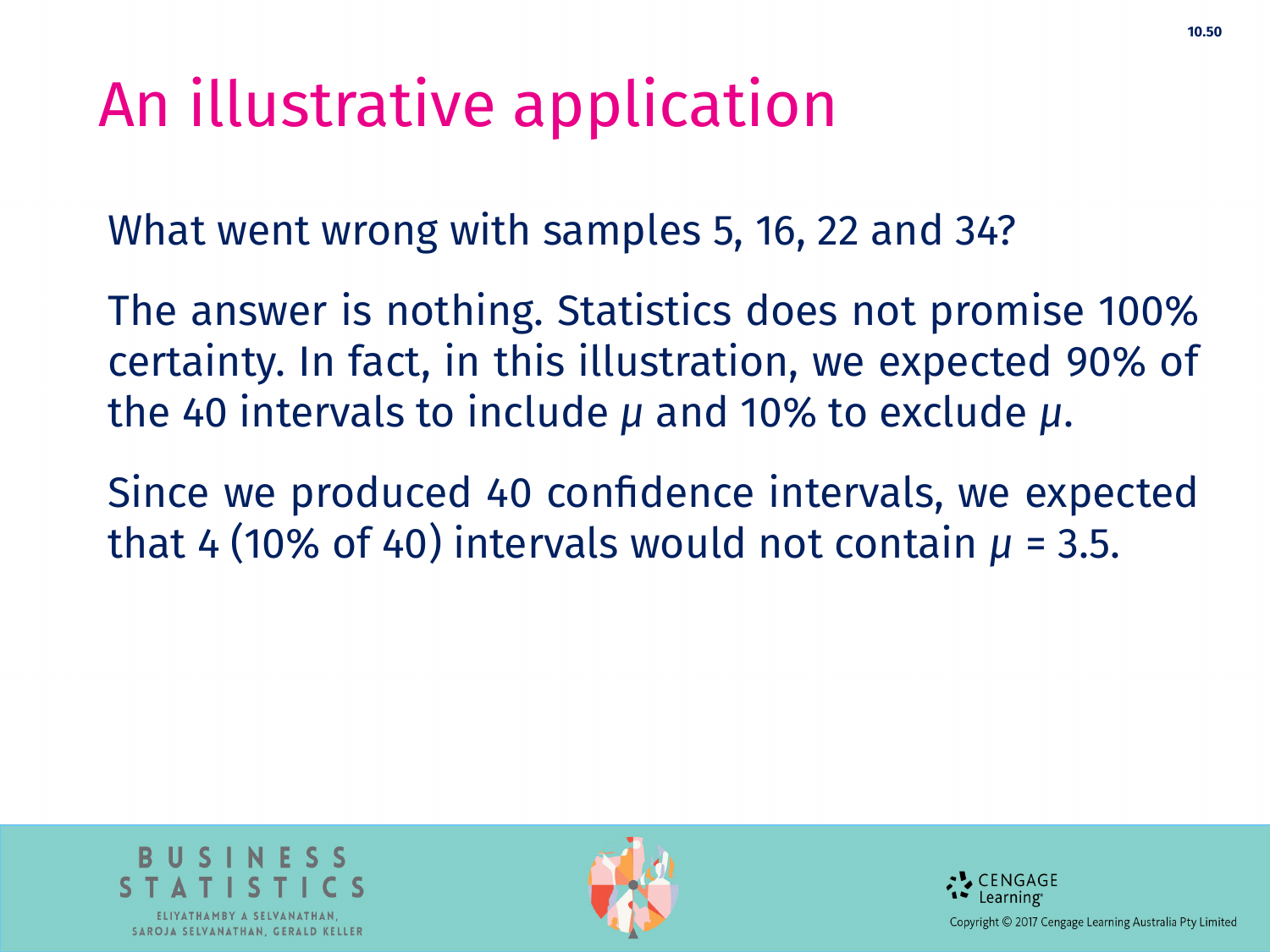

10.50
# An illustrative application
What went wrong with samples 5, 16, 22 and 34?
The answer is nothing. Statistics does not promise 100% certainty. In fact, in this illustration, we expected 90% of the 40 intervals to include μ and 10% to exclude μ.
Since we produced 40 confidence intervals, we expected that 4 (10% of 40) intervals would not contain μ = 3.5.